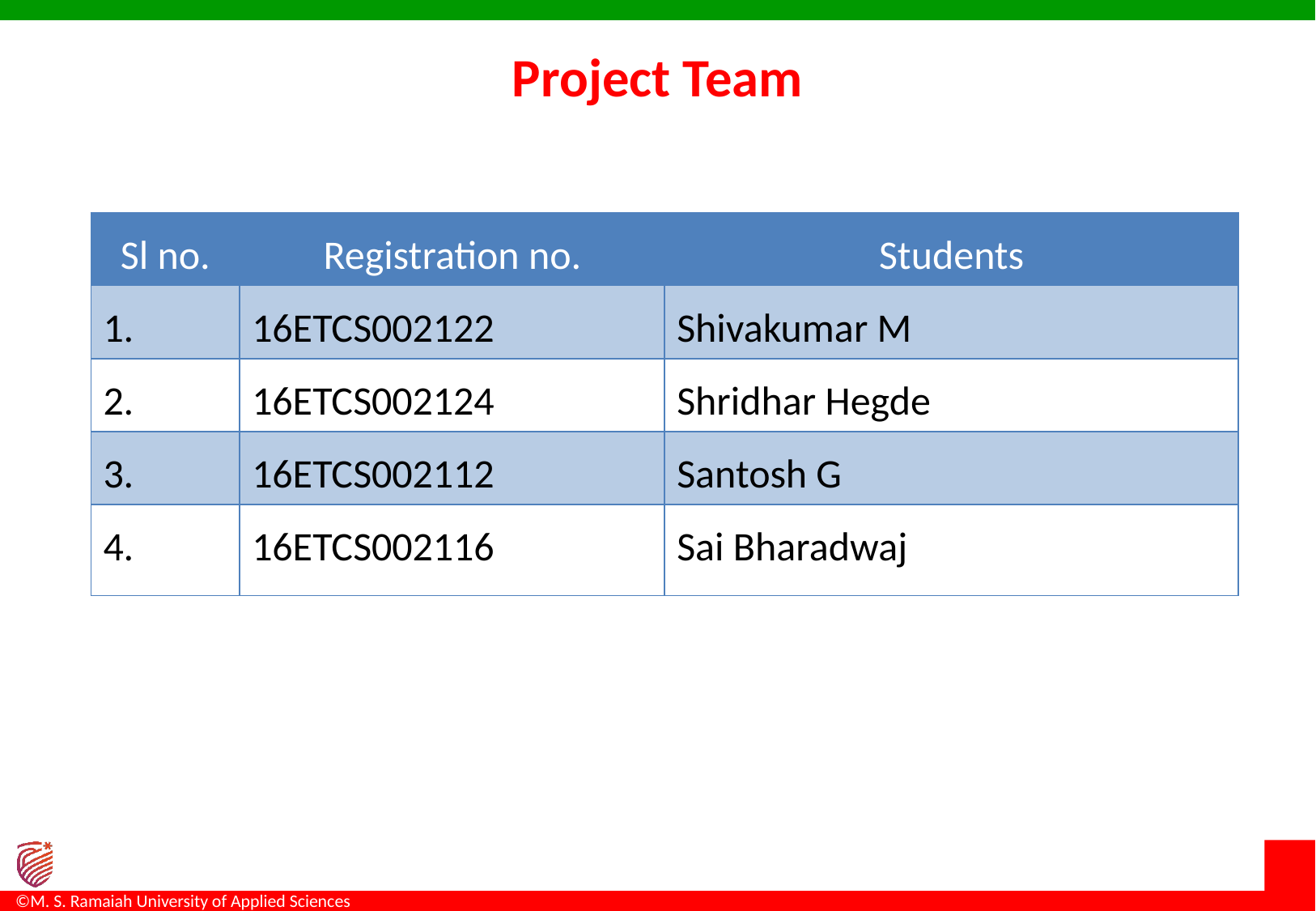

# Project Team
| Sl no. | Registration no. | Students |
| --- | --- | --- |
| 1. | 16ETCS002122 | Shivakumar M |
| 2. | 16ETCS002124 | Shridhar Hegde |
| 3. | 16ETCS002112 | Santosh G |
| 4. | 16ETCS002116 | Sai Bharadwaj |